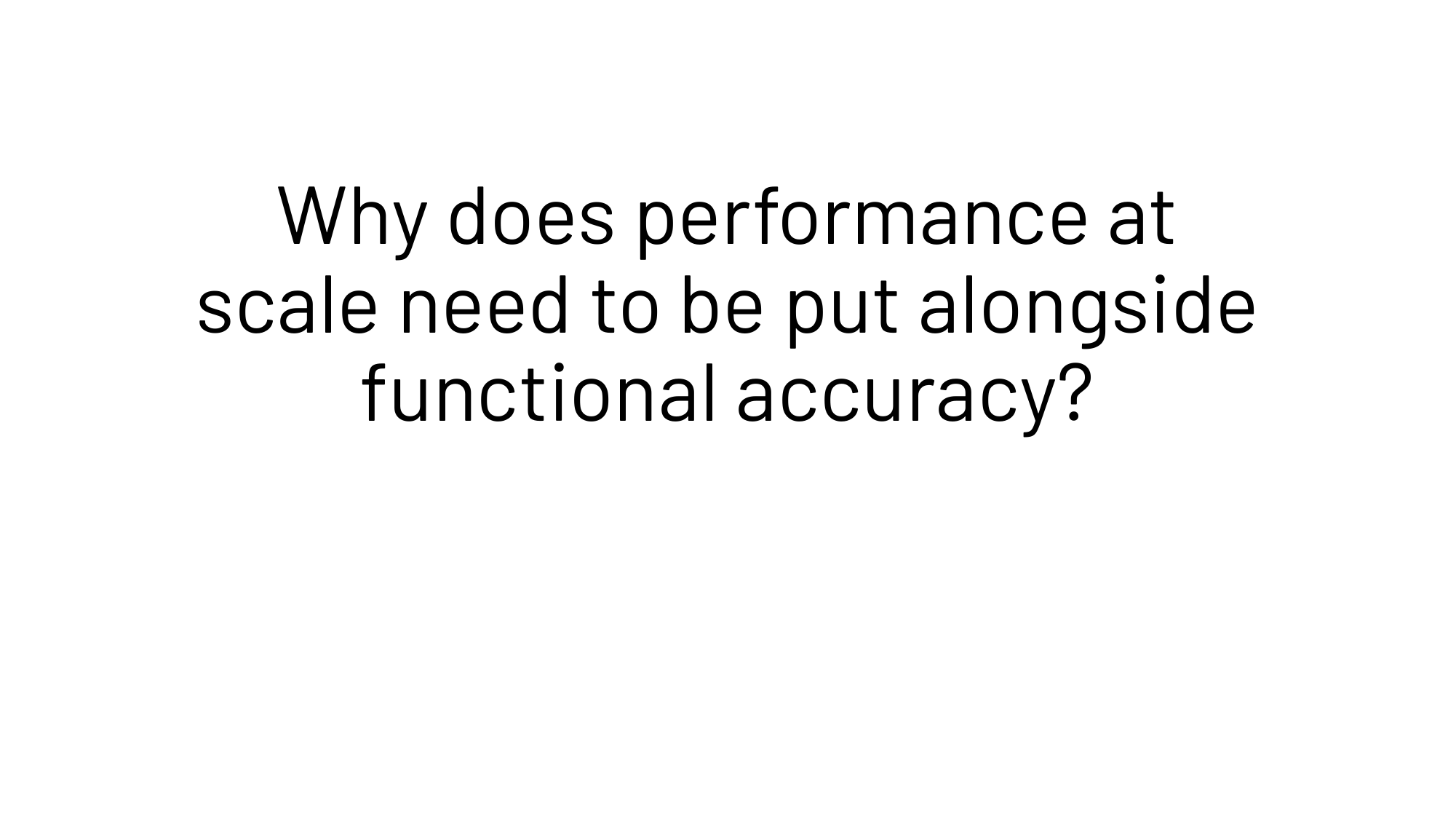

# Why does performance at scale need to be put alongside functional accuracy?